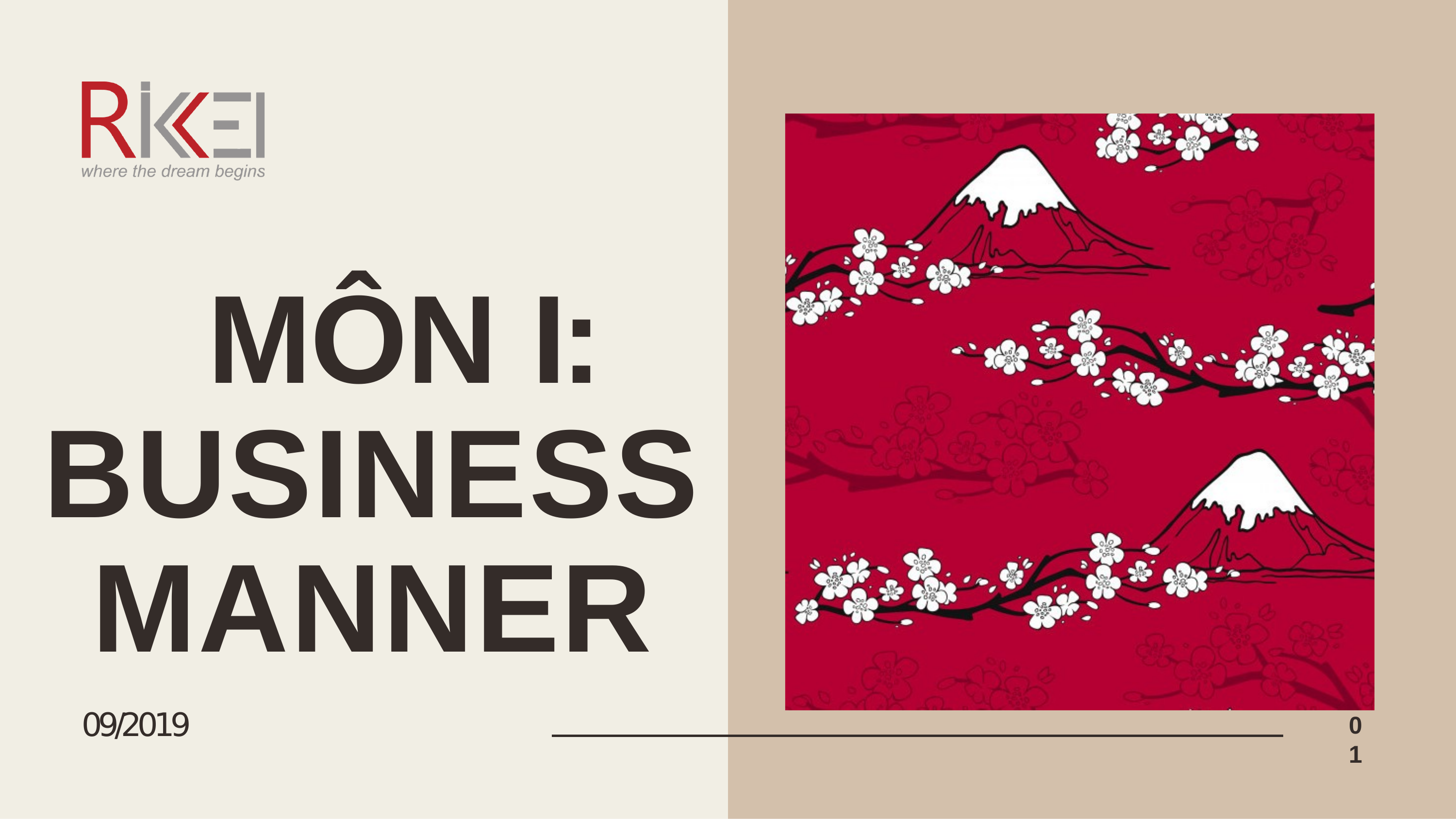

# MÔN I:  BUSINESS MANNER
09/2019
01